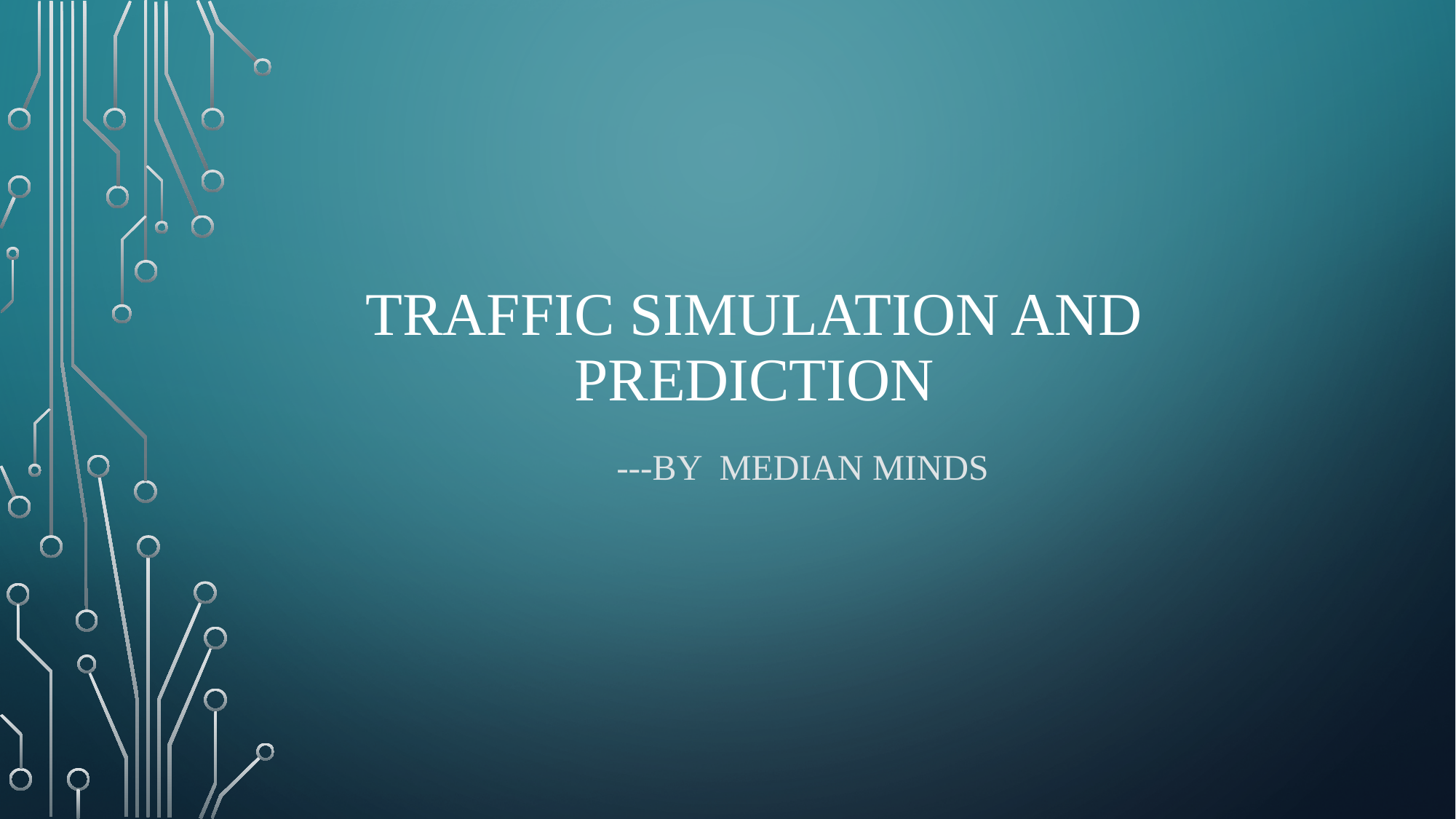

# traffic simulation and prediction
					---by  Median MINDS